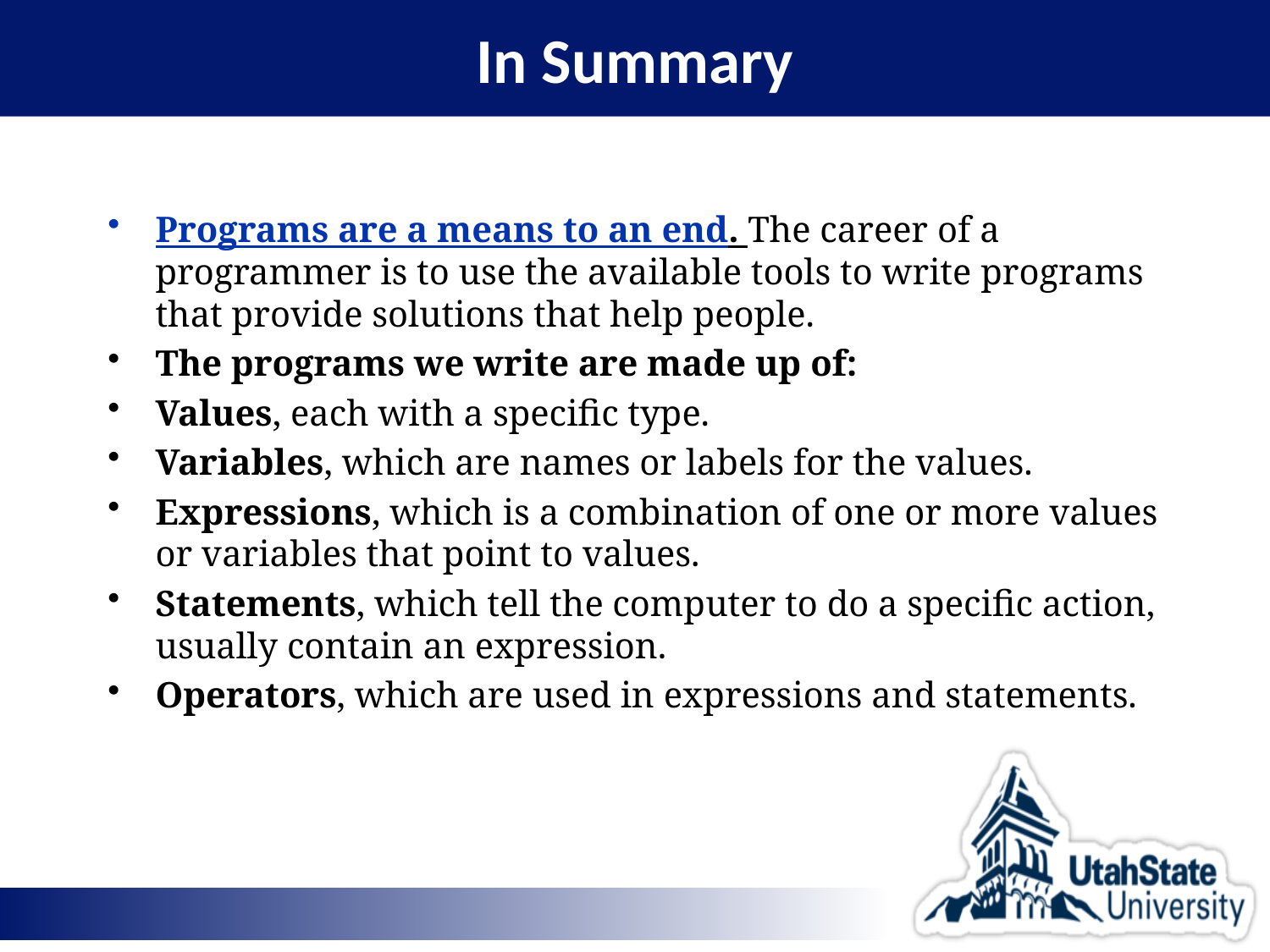

# In Summary
Programs are a means to an end. The career of a programmer is to use the available tools to write programs that provide solutions that help people.
The programs we write are made up of:
Values, each with a specific type.
Variables, which are names or labels for the values.
Expressions, which is a combination of one or more values or variables that point to values.
Statements, which tell the computer to do a specific action, usually contain an expression.
Operators, which are used in expressions and statements.